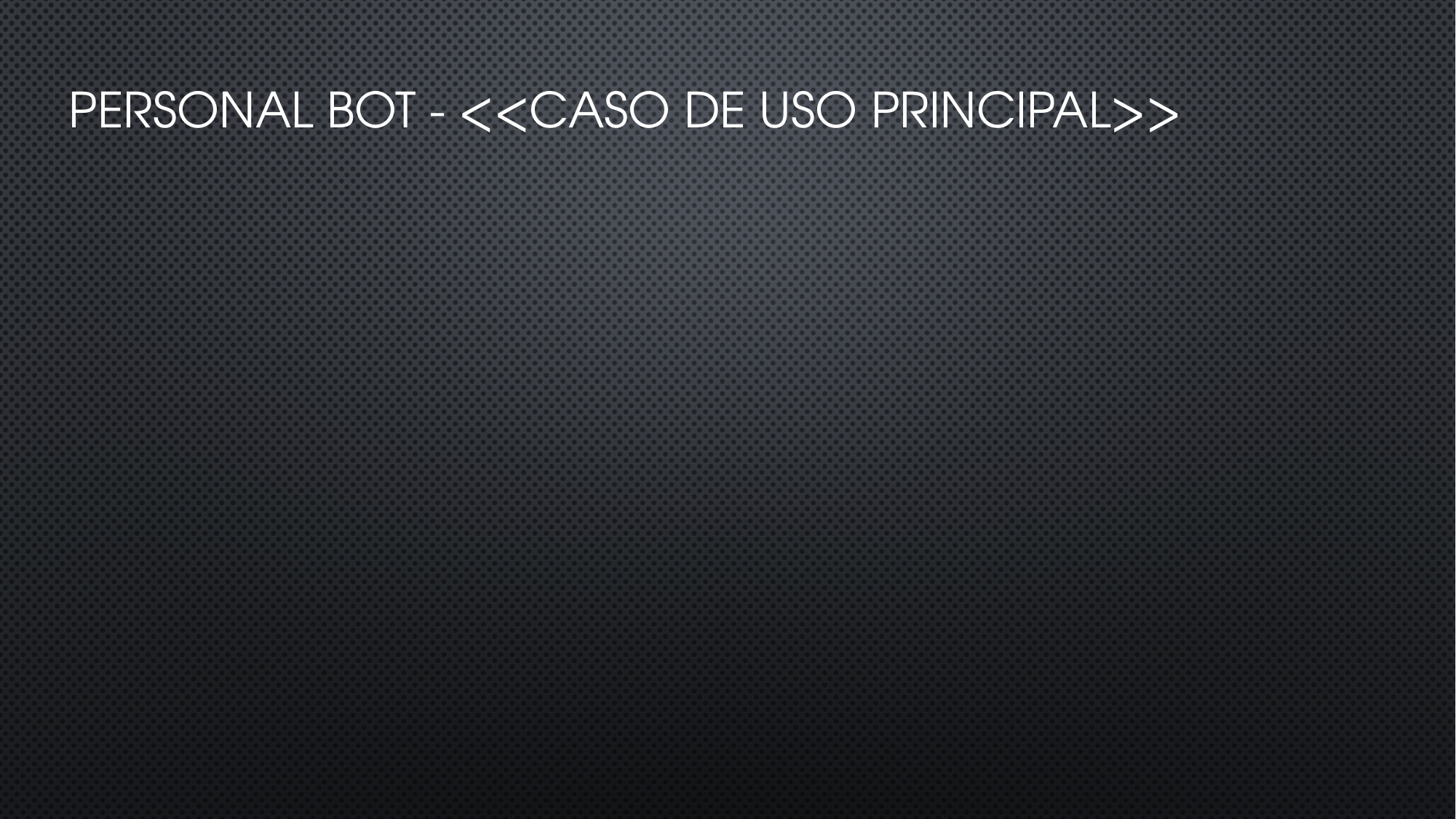

# PERSONAL BOT - <<CASO DE USO PRINCIPAL>>